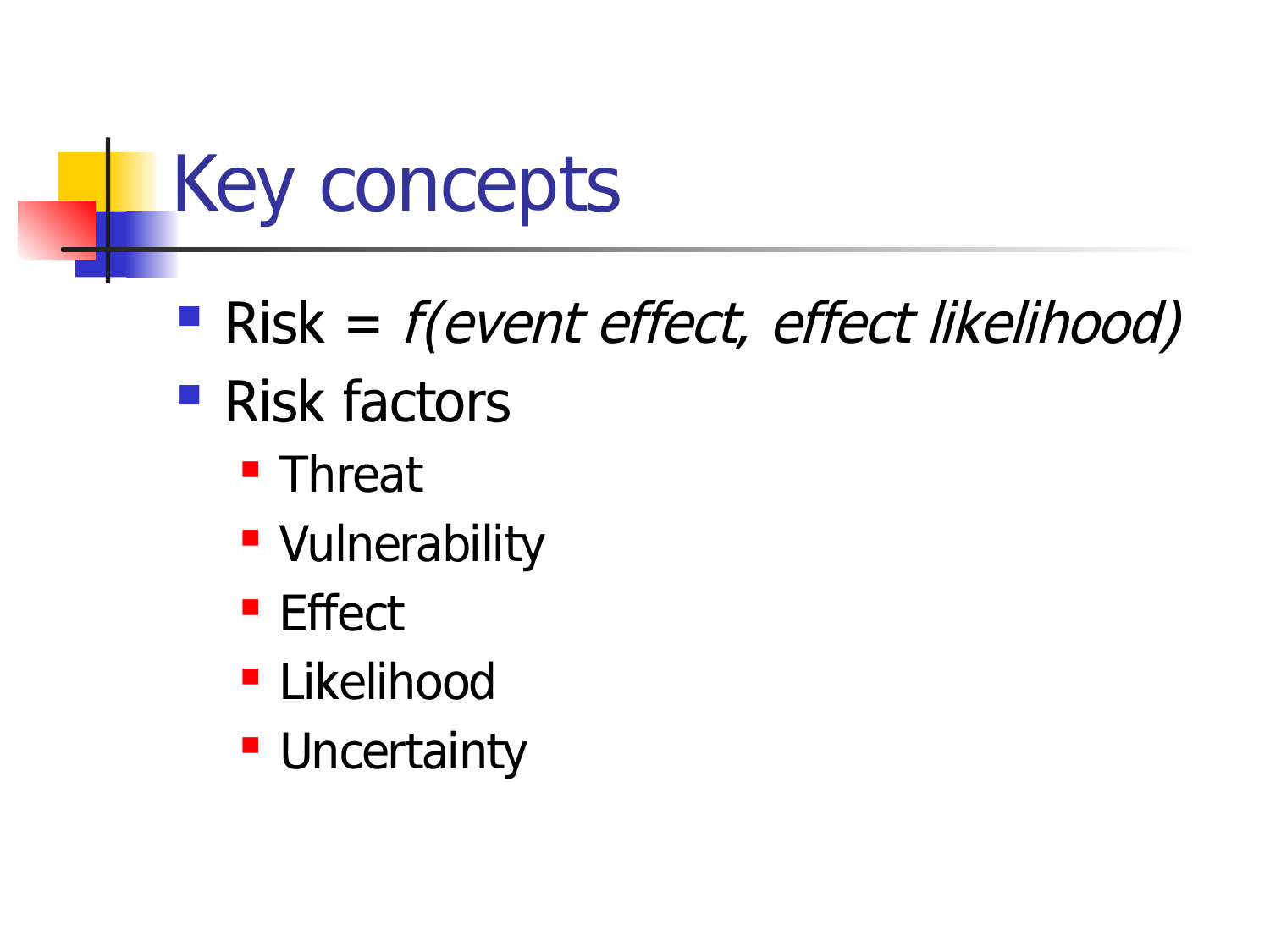

# Key concepts
Risk = f(event effect, effect likelihood)
Risk factors
Threat
Vulnerability
Effect
Likelihood
Uncertainty